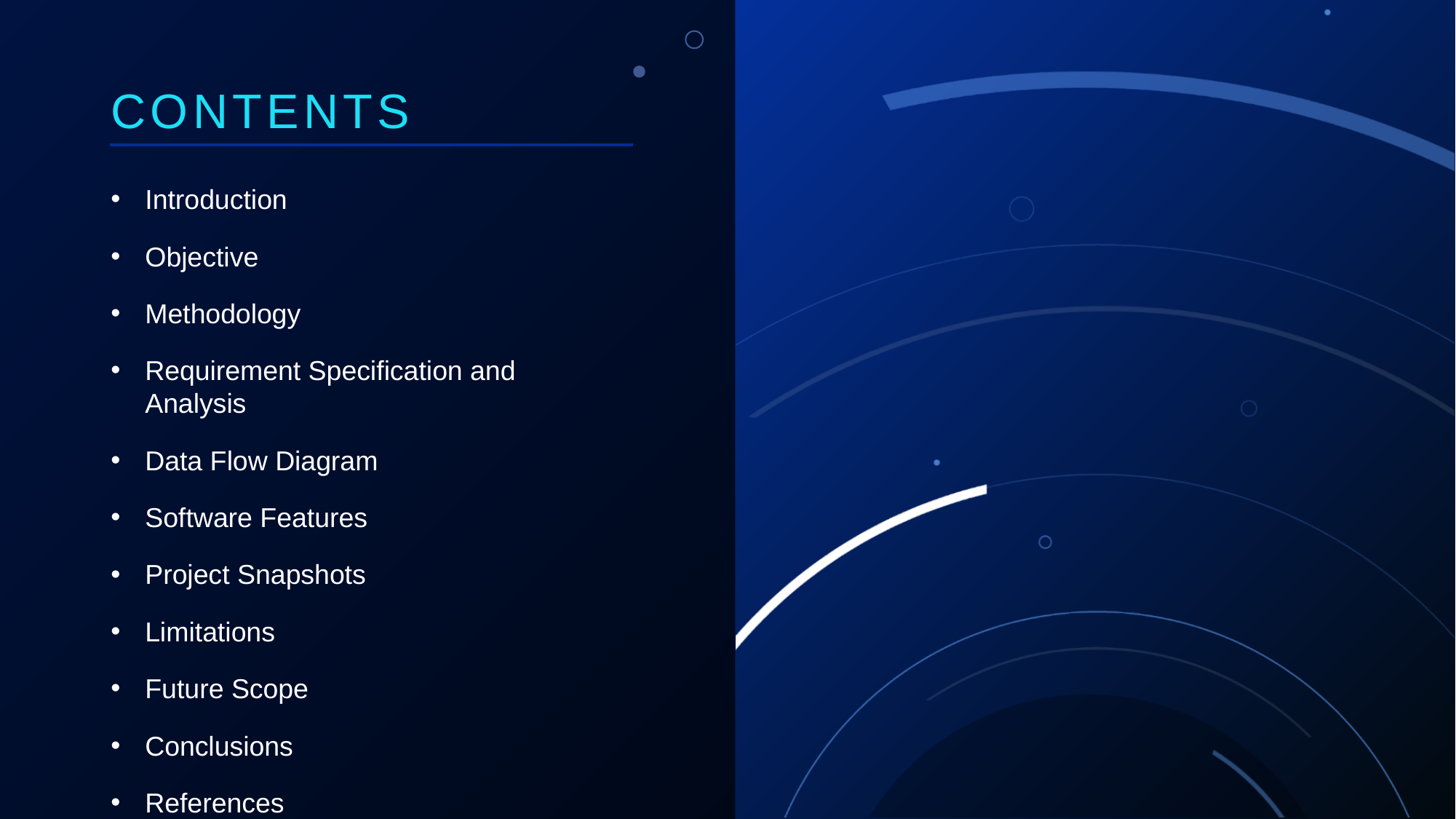

# contents
Introduction
Objective
Methodology
Requirement Specification and Analysis
Data Flow Diagram
Software Features
Project Snapshots
Limitations
Future Scope
Conclusions
References